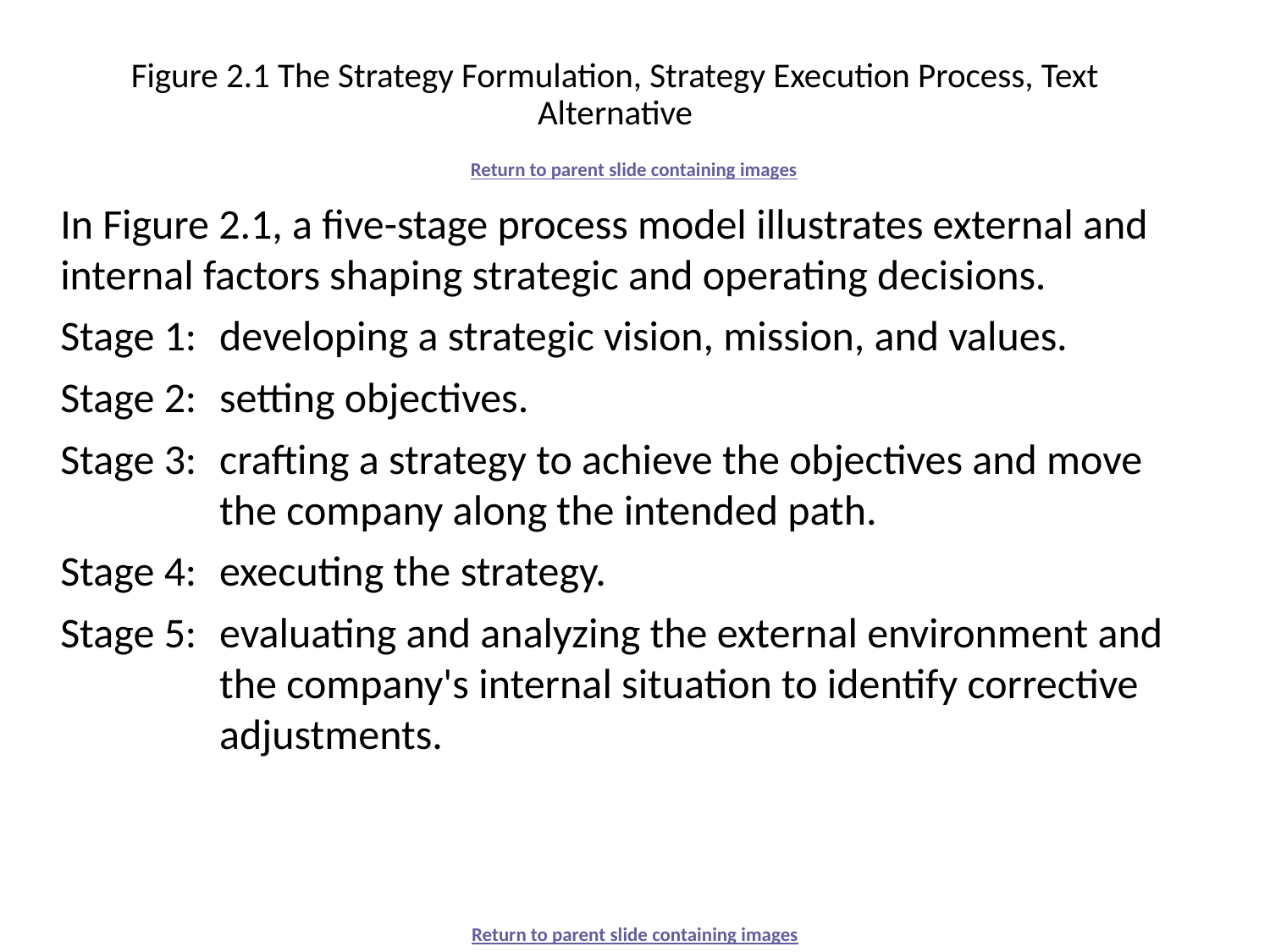

# Figure 2.1 The Strategy Formulation, Strategy Execution Process, Text Alternative
Return to parent slide containing images
In Figure 2.1, a five-stage process model illustrates external and internal factors shaping strategic and operating decisions.
Stage 1:	developing a strategic vision, mission, and values.
Stage 2:	setting objectives.
Stage 3:	crafting a strategy to achieve the objectives and move the company along the intended path.
Stage 4:	executing the strategy.
Stage 5:	evaluating and analyzing the external environment and the company's internal situation to identify corrective adjustments.
Return to parent slide containing images